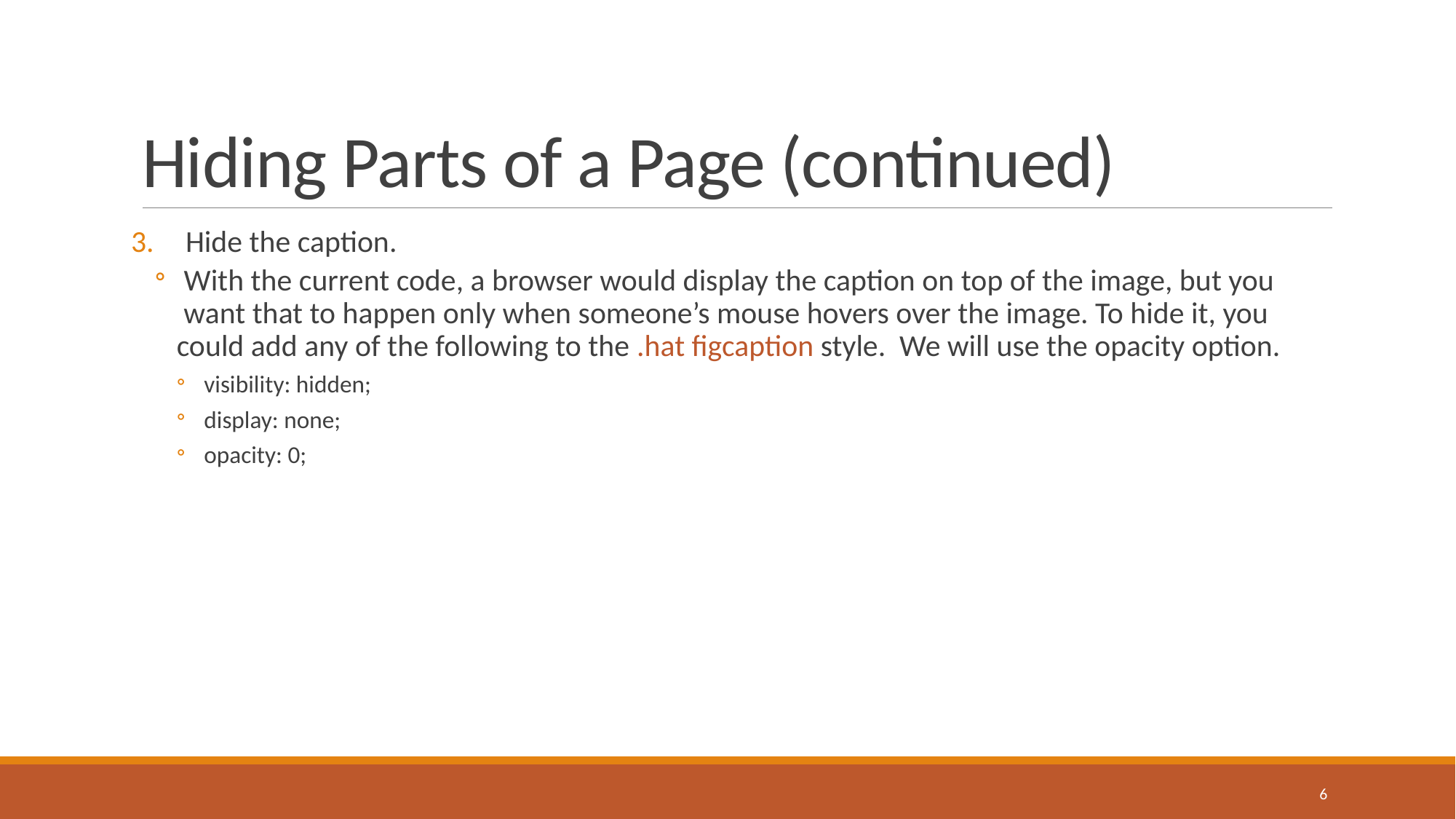

# Hiding Parts of a Page (continued)
Hide the caption.
 With the current code, a browser would display the caption on top of the image, but you
 want that to happen only when someone’s mouse hovers over the image. To hide it, you could add any of the following to the .hat figcaption style.  We will use the opacity option.
 visibility: hidden;
 display: none;
 opacity: 0;
6